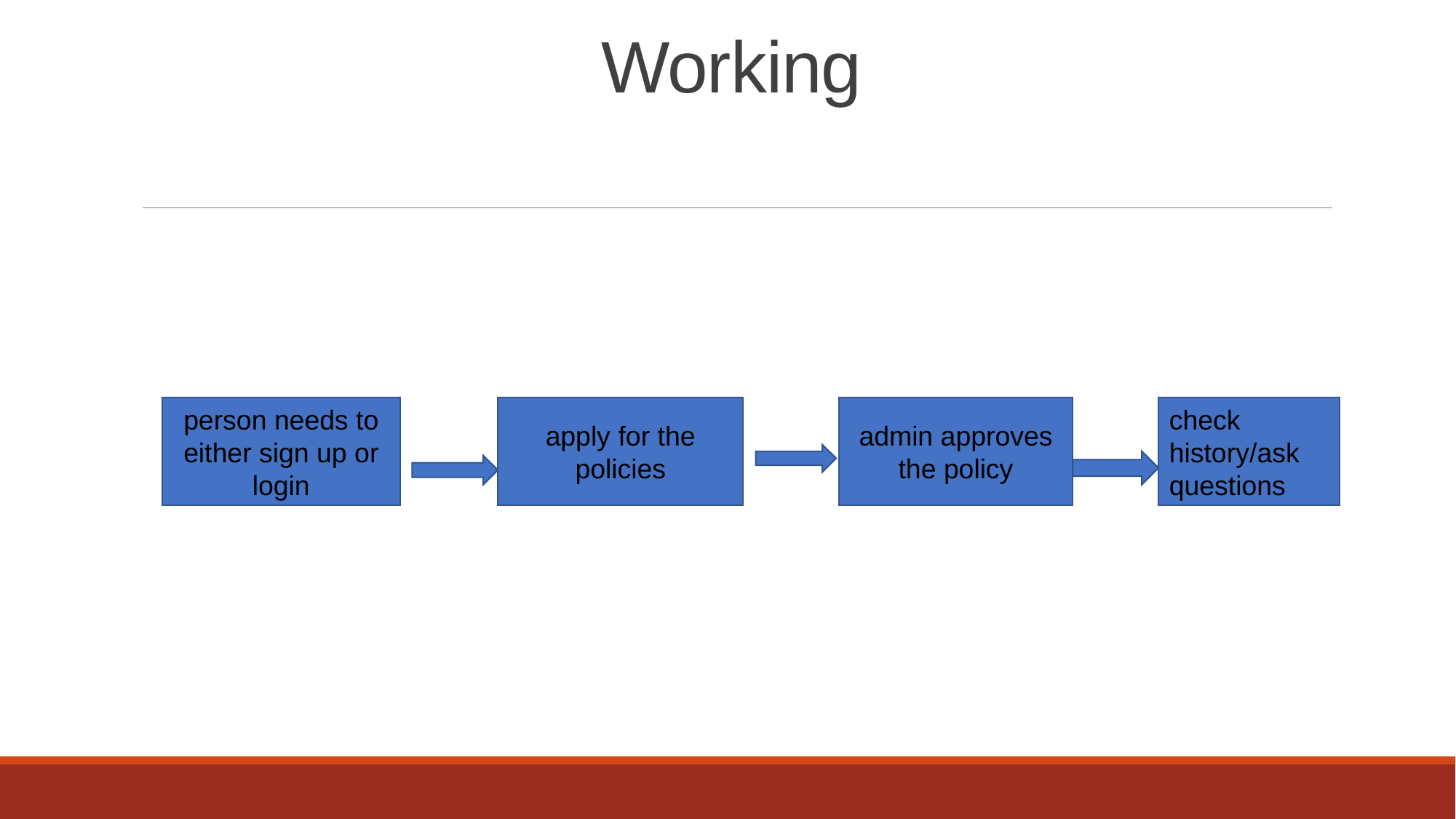

# Working
person needs to either sign up or login
apply for the policies
admin approves the policy
check history/ask questions